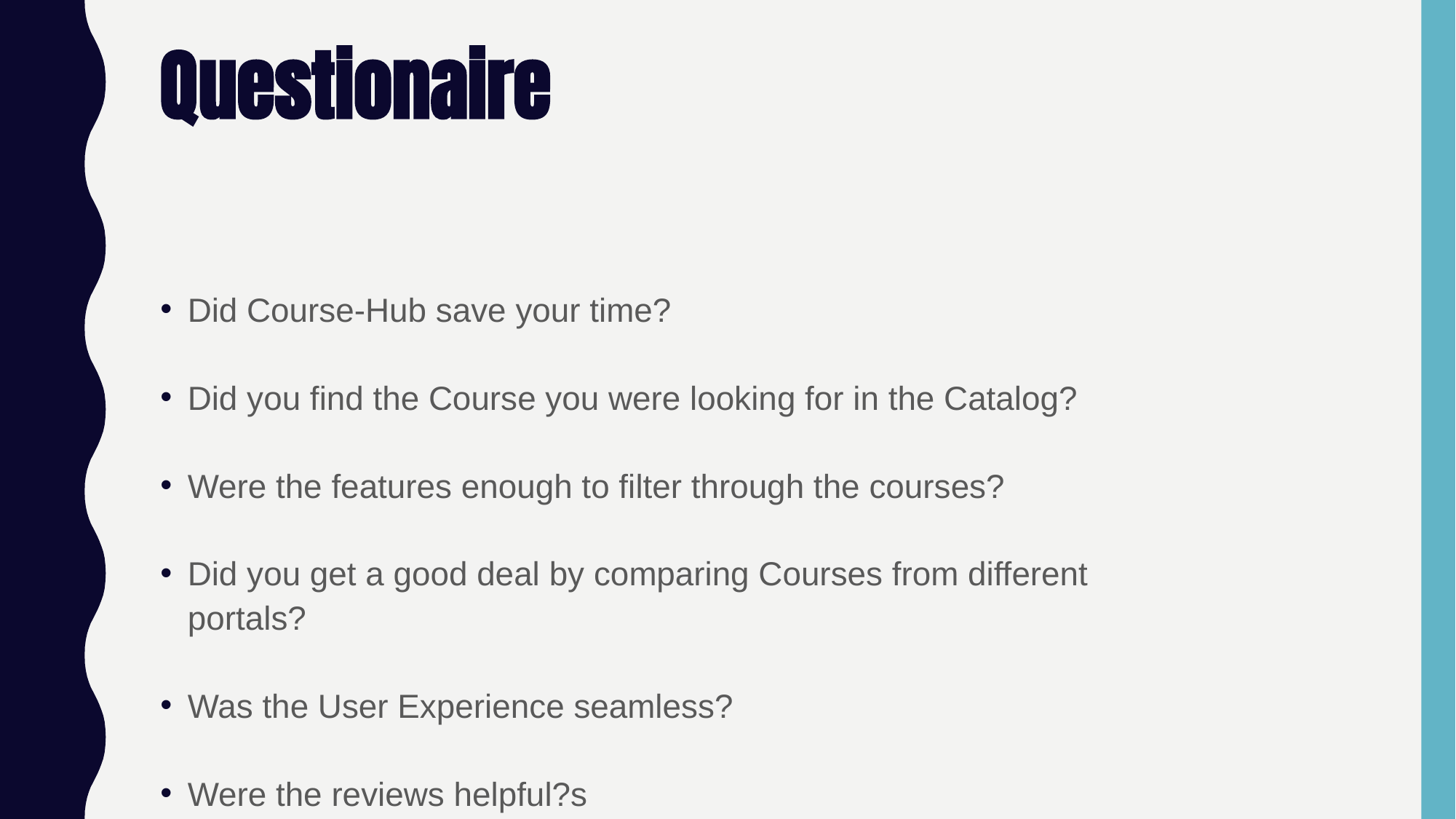

# Questionaire
Did Course-Hub save your time?

Did you find the Course you were looking for in the Catalog?

Were the features enough to filter through the courses?

Did you get a good deal by comparing Courses from different portals?

Was the User Experience seamless?

Were the reviews helpful?s